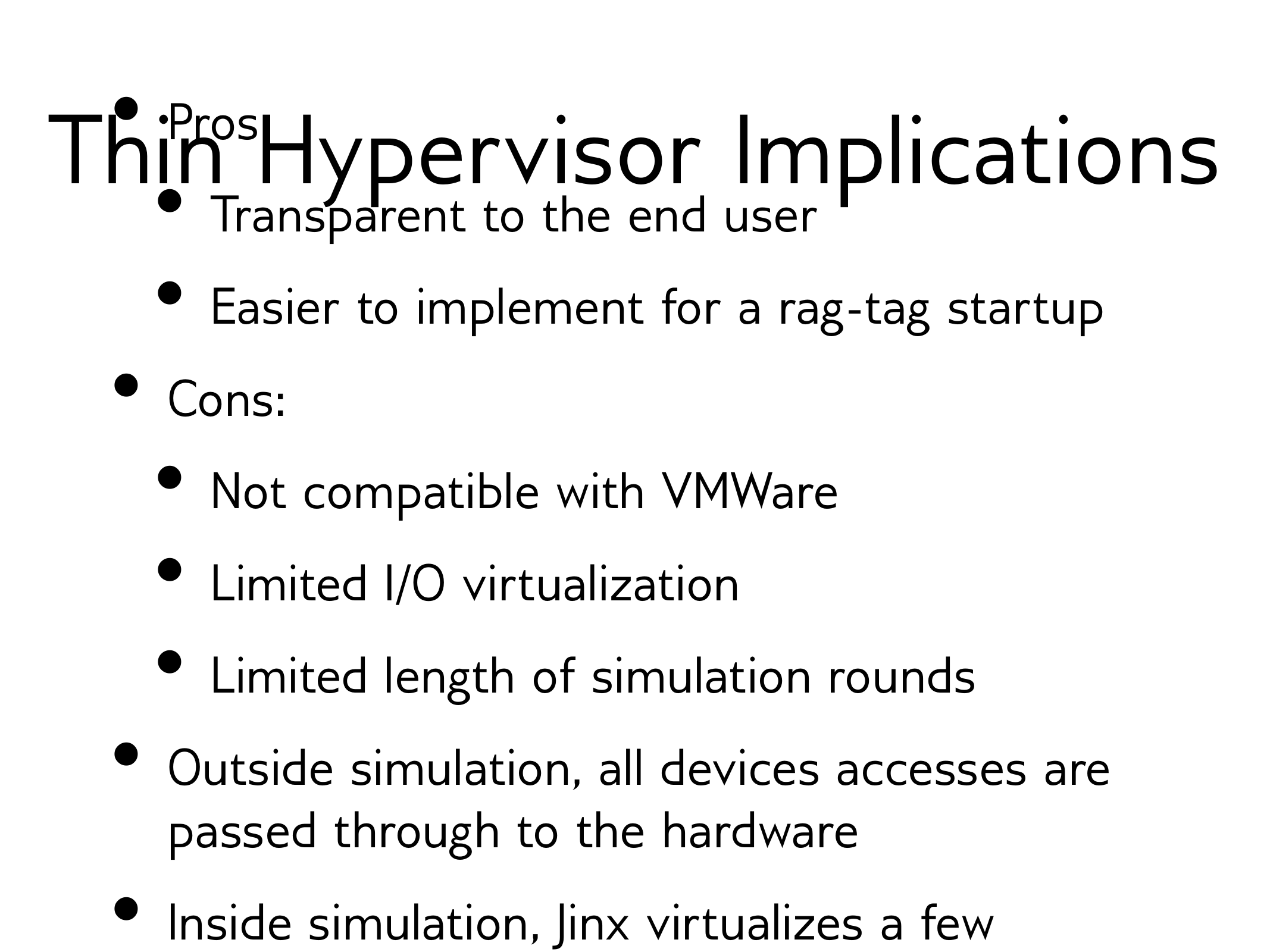

# Thin Hypervisor Implications
Pros:
Transparent to the end user
Easier to implement for a rag-tag startup
Cons:
Not compatible with VMWare
Limited I/O virtualization
Limited length of simulation rounds
Outside simulation, all devices accesses are passed through to the hardware
Inside simulation, Jinx virtualizes a few frequently accessed devices (timers,  APIC)
Other device accesses end simulation